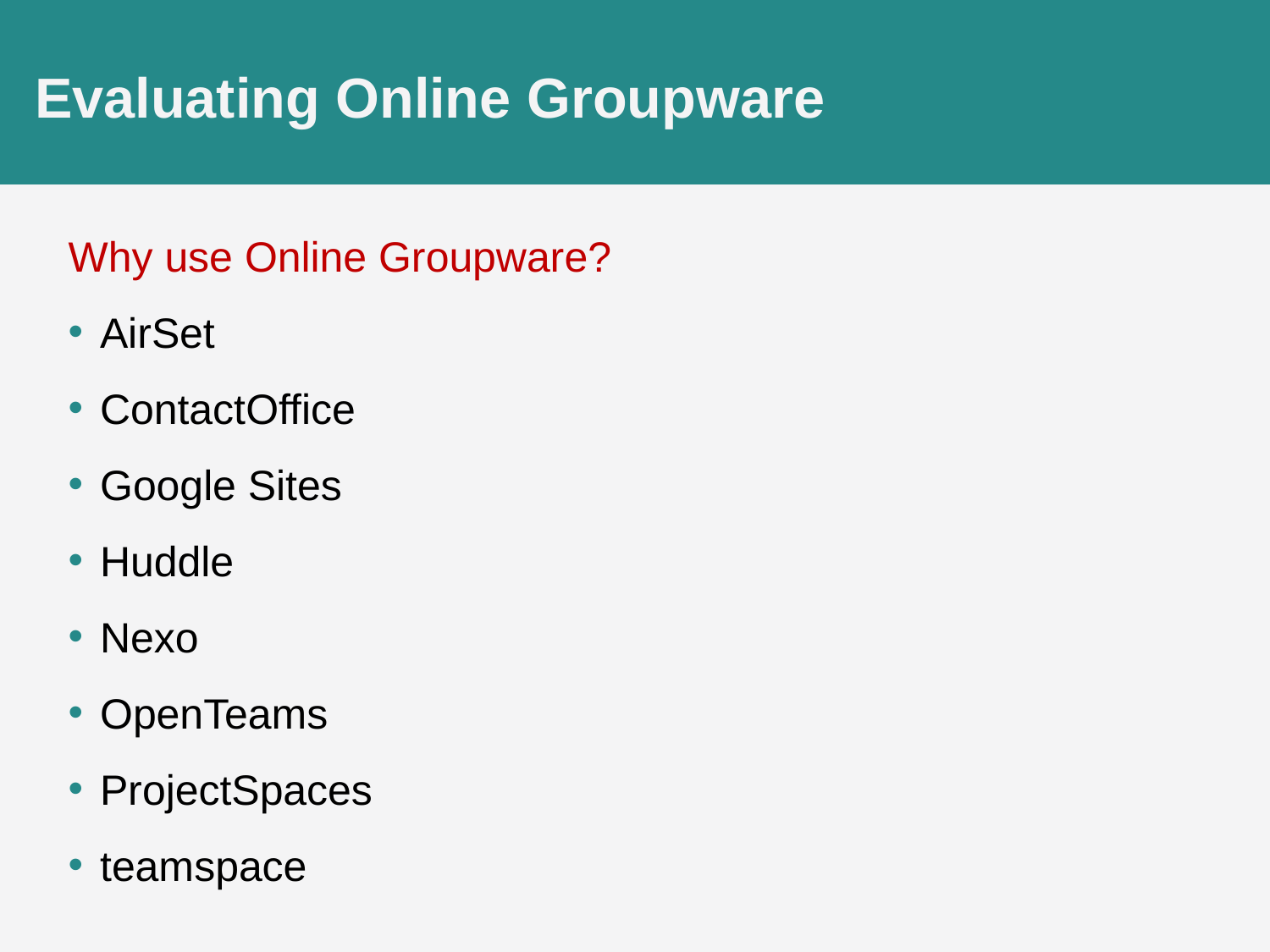

# Evaluating Online Groupware
Why use Online Groupware?
AirSet
ContactOffice
Google Sites
Huddle
Nexo
OpenTeams
ProjectSpaces
teamspace